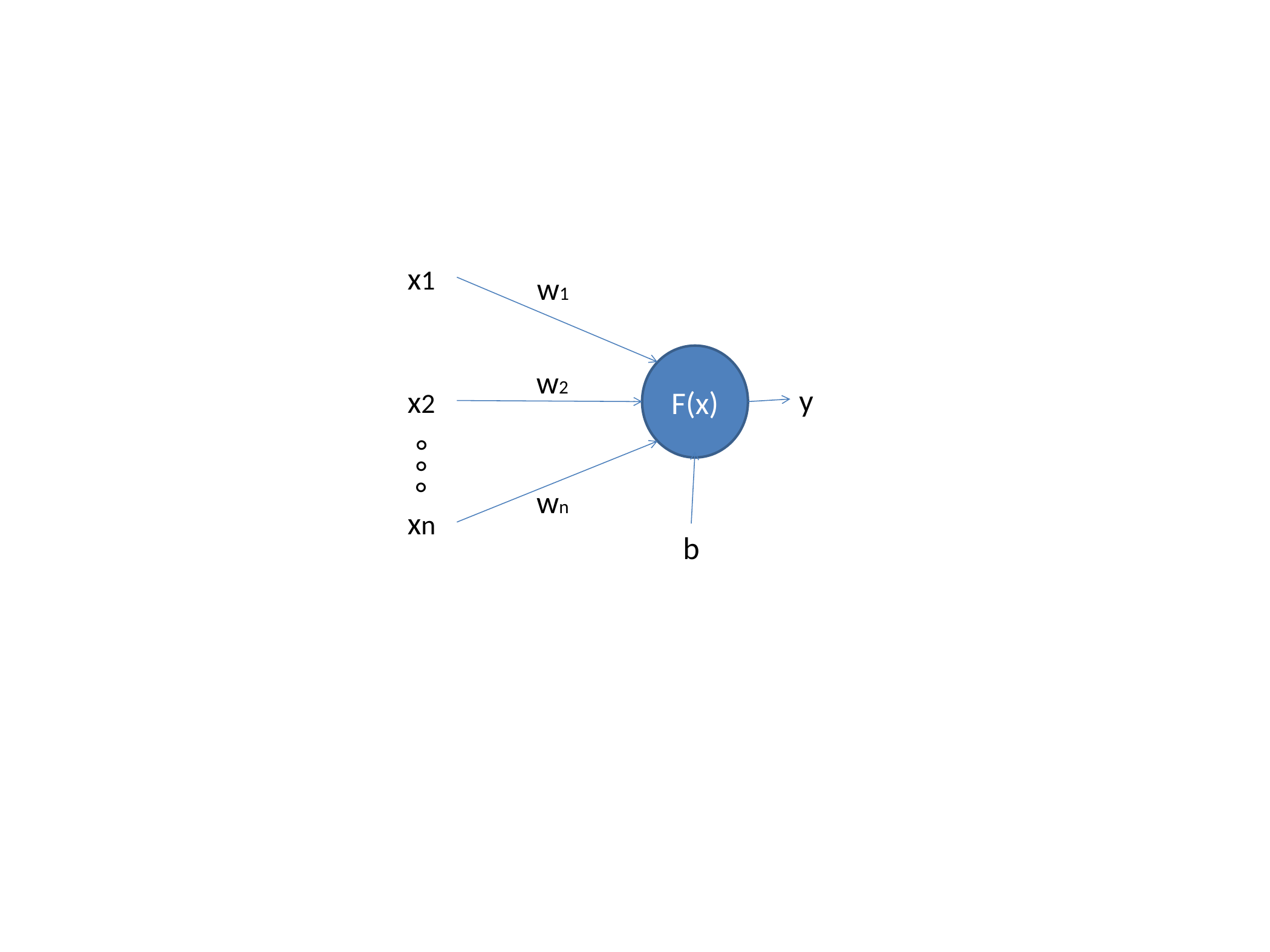

x1
w1
F(x)
w2
y
x2
°
°
°
wn
xn
b